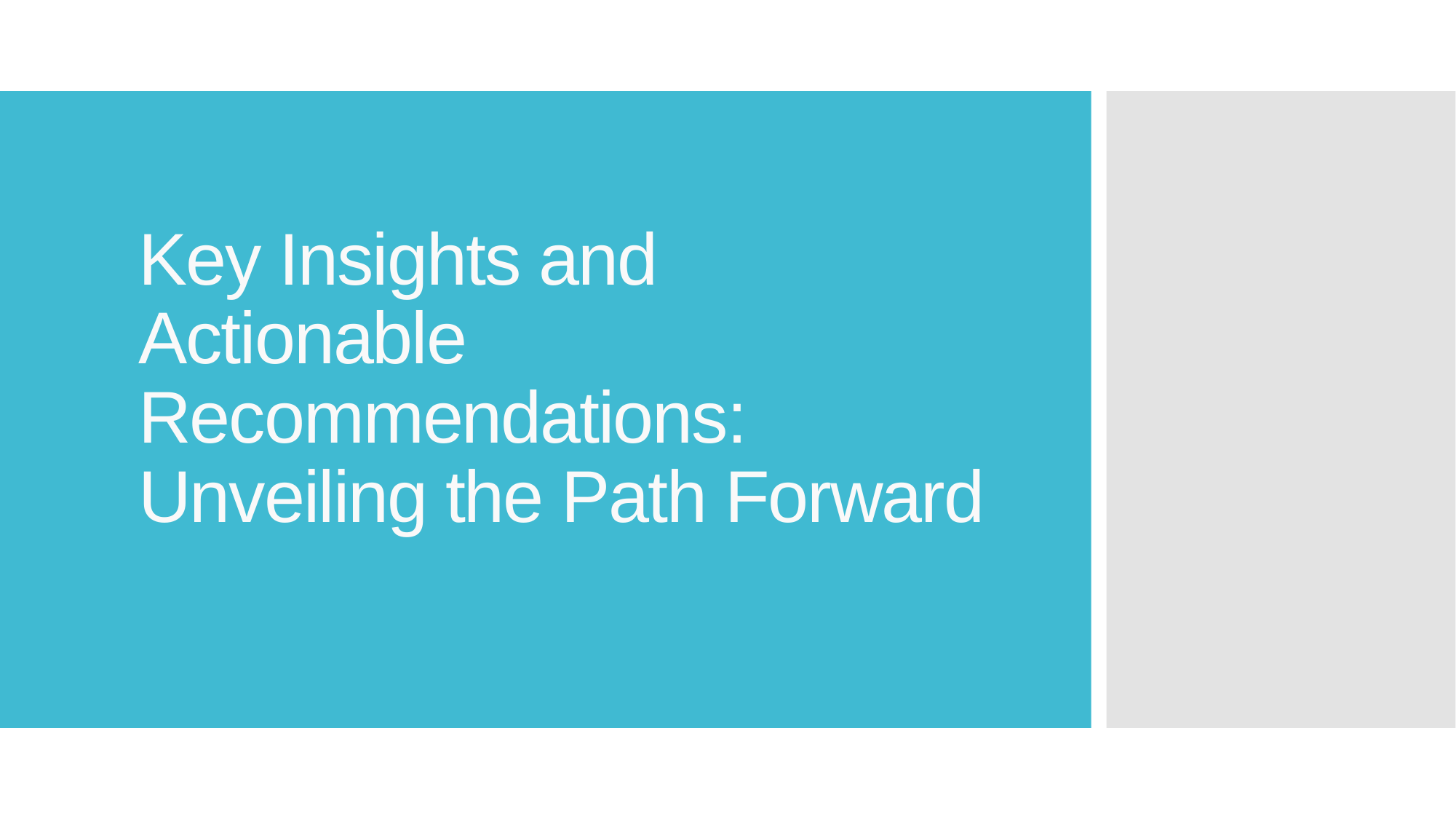

# Key Insights and Actionable Recommendations: Unveiling the Path Forward